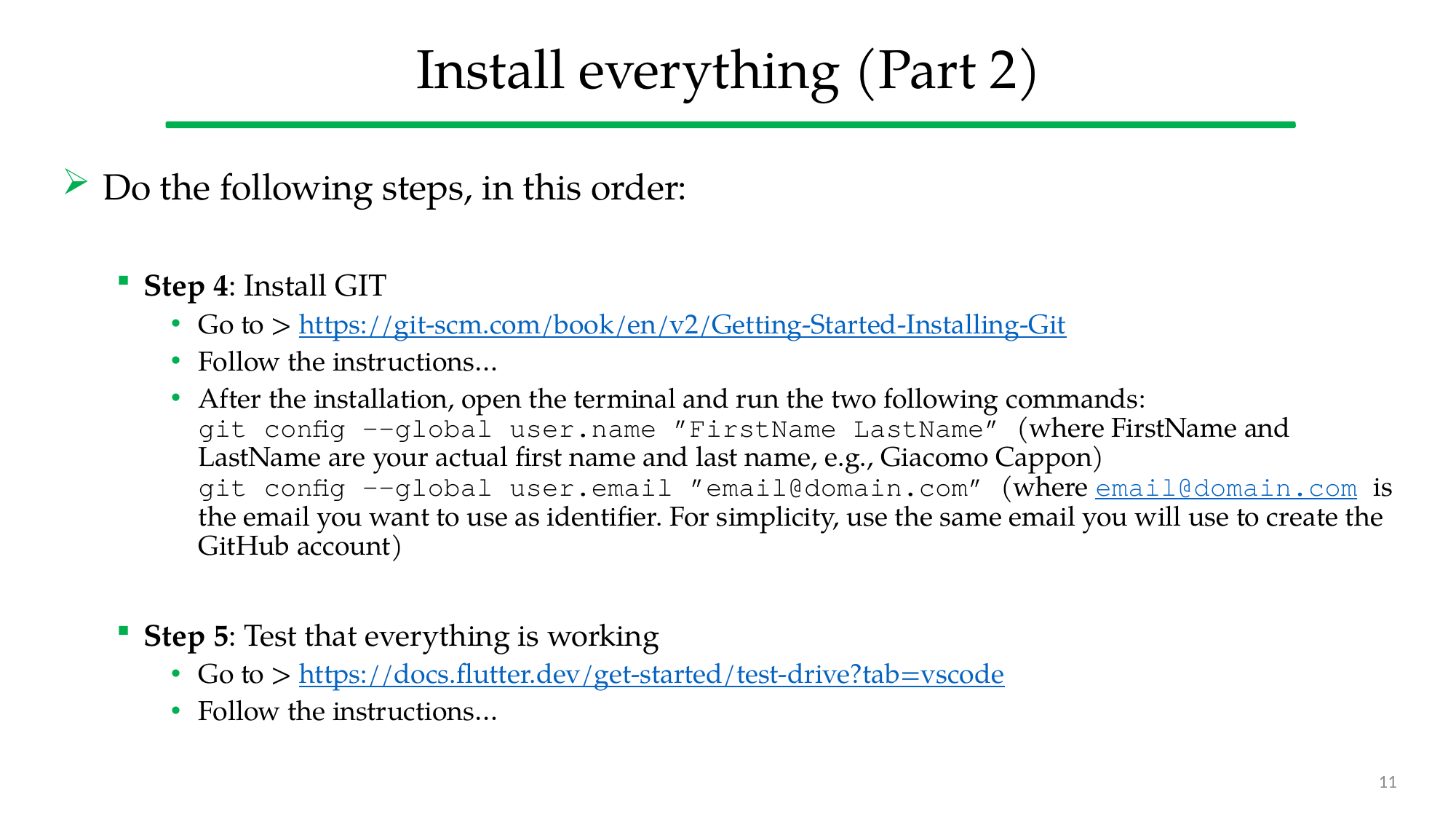

# Install everything (Part 2)
Do the following steps, in this order:

Step 4: Install GIT
Go to > https://git-scm.com/book/en/v2/Getting-Started-Installing-Git
Follow the instructions…
After the installation, open the terminal and run the two following commands:
git config --global user.name ”FirstName LastName” (where FirstName and LastName are your actual first name and last name, e.g., Giacomo Cappon)
git config --global user.email ”email@domain.com” (where email@domain.com is the email you want to use as identifier. For simplicity, use the same email you will use to create the GitHub account)

Step 5: Test that everything is working
Go to > https://docs.flutter.dev/get-started/test-drive?tab=vscode
Follow the instructions…
11